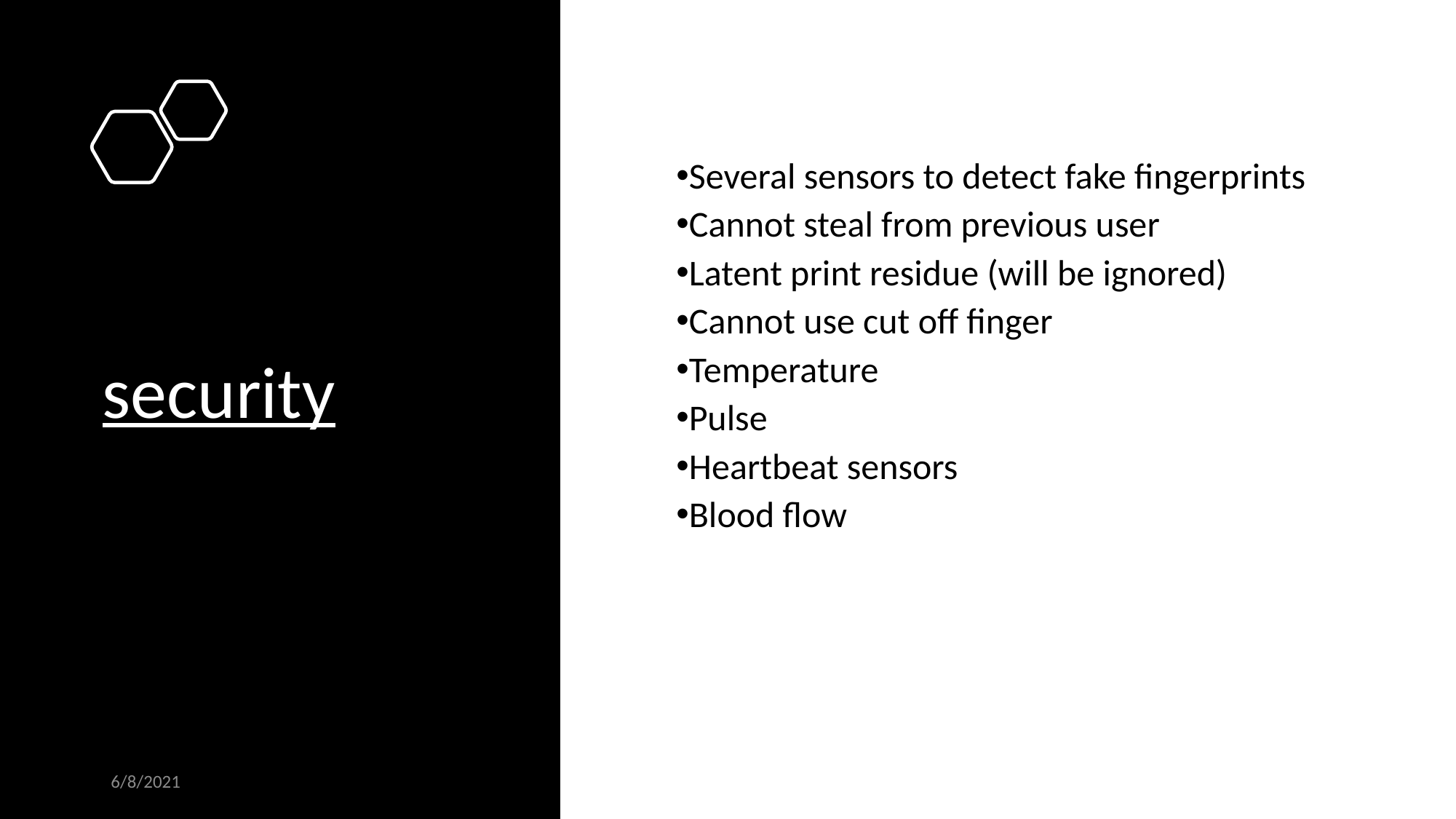

security
Several sensors to detect fake fingerprints
Cannot steal from previous user
Latent print residue (will be ignored)
Cannot use cut off finger
Temperature
Pulse
Heartbeat sensors
Blood flow

6/8/2021
14